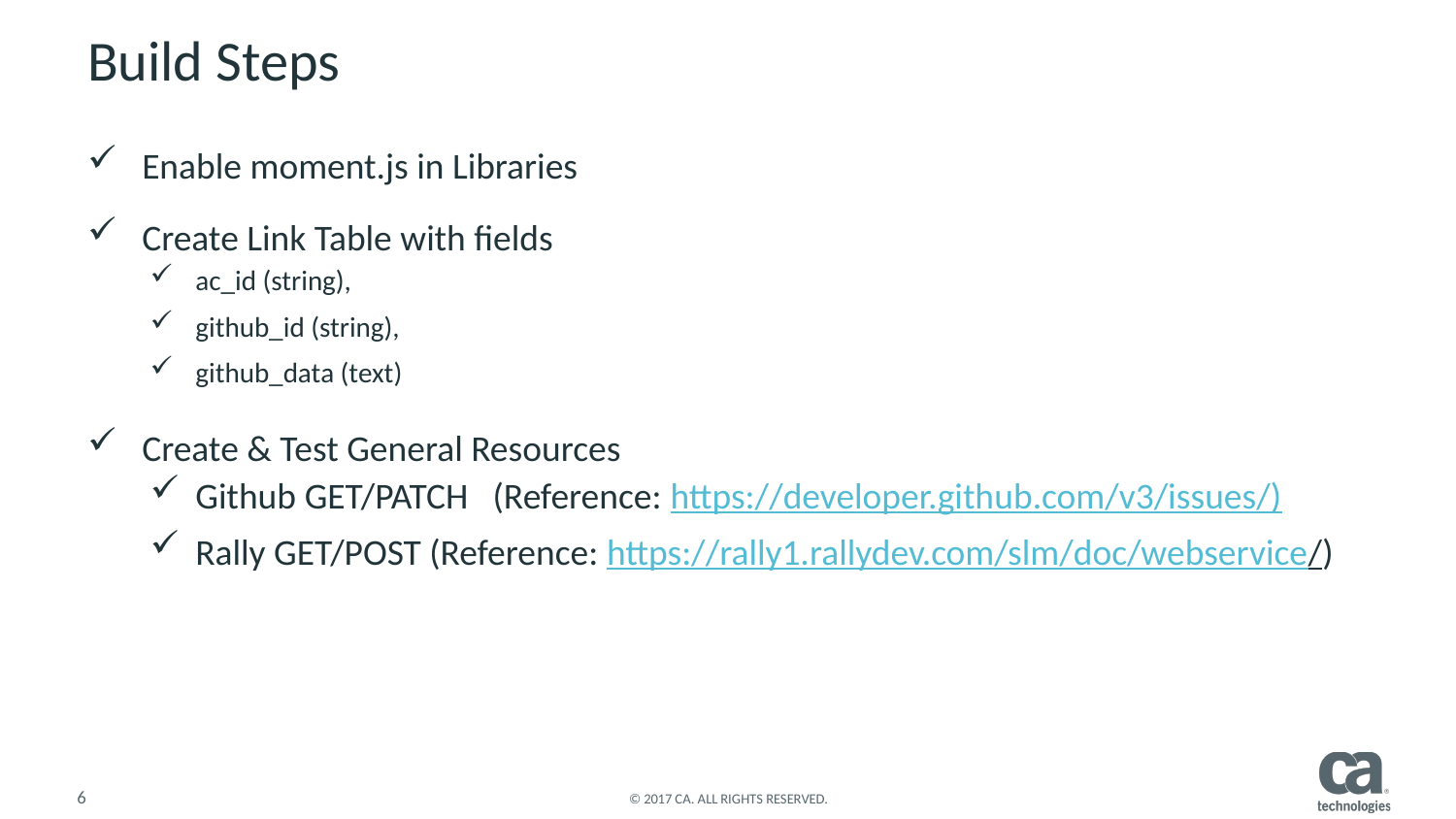

# Build Steps
Enable moment.js in Libraries
Create Link Table with fields
ac_id (string),
github_id (string),
github_data (text)
Create & Test General Resources
Github GET/PATCH   (Reference: https://developer.github.com/v3/issues/)
Rally GET/POST (Reference: https://rally1.rallydev.com/slm/doc/webservice/)